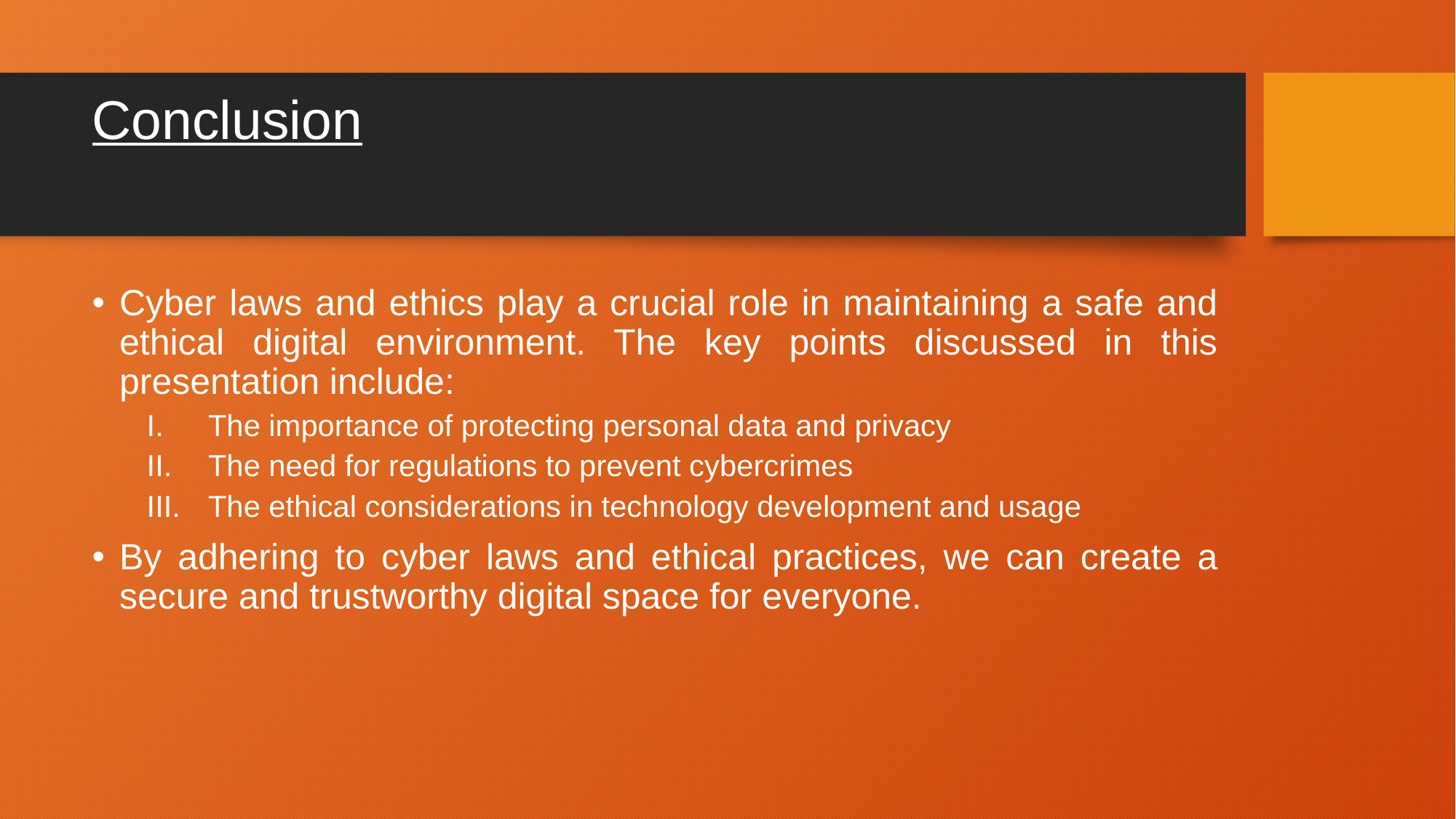

# Conclusion
Cyber laws and ethics play a crucial role in maintaining a safe and ethical digital environment. The key points discussed in this presentation include:
The importance of protecting personal data and privacy
The need for regulations to prevent cybercrimes
The ethical considerations in technology development and usage
By adhering to cyber laws and ethical practices, we can create a secure and trustworthy digital space for everyone.